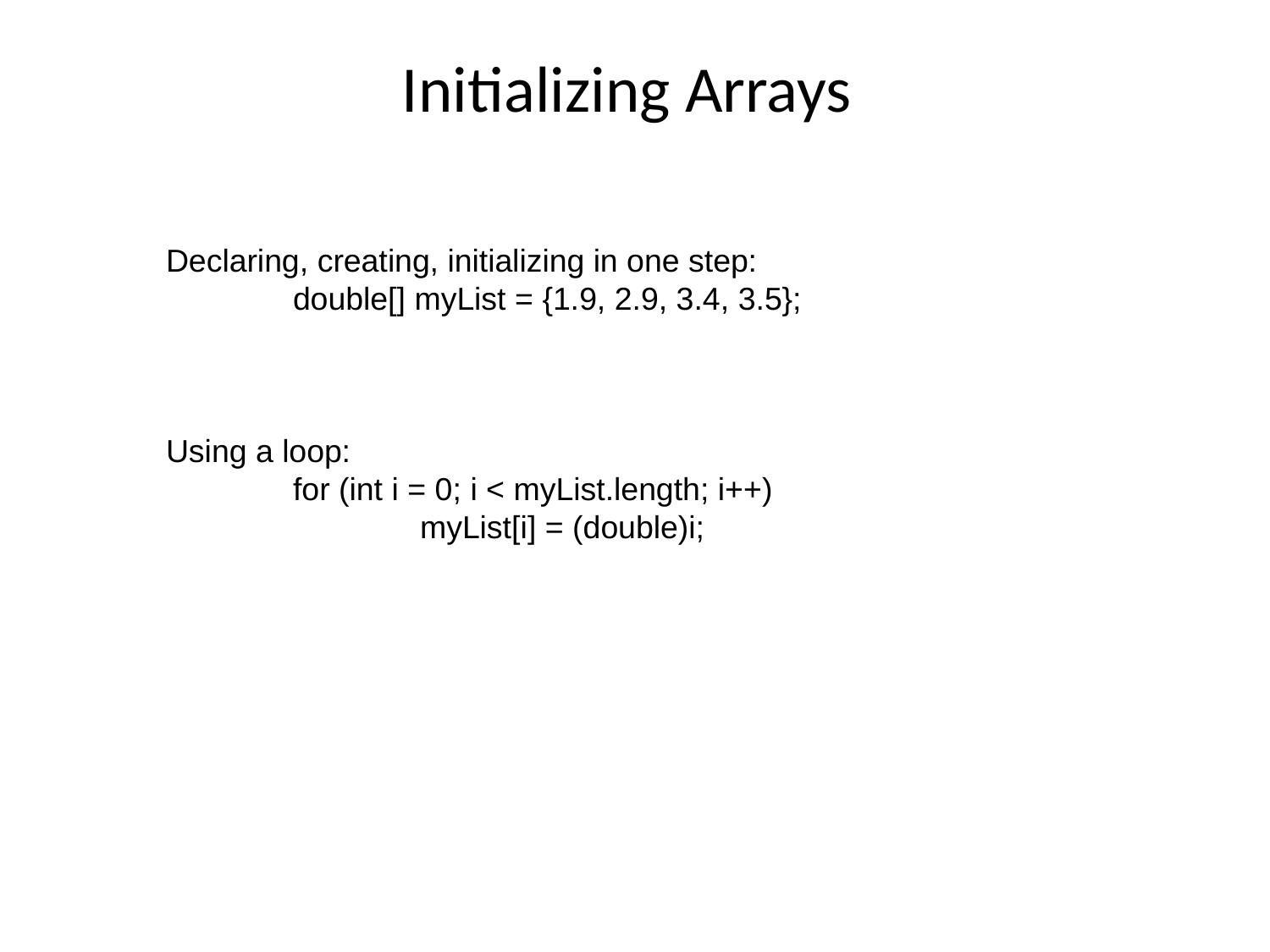

# Initializing Arrays
Declaring, creating, initializing in one step:
	double[] myList = {1.9, 2.9, 3.4, 3.5};

Using a loop:
	for (int i = 0; i < myList.length; i++)
		myList[i] = (double)i;